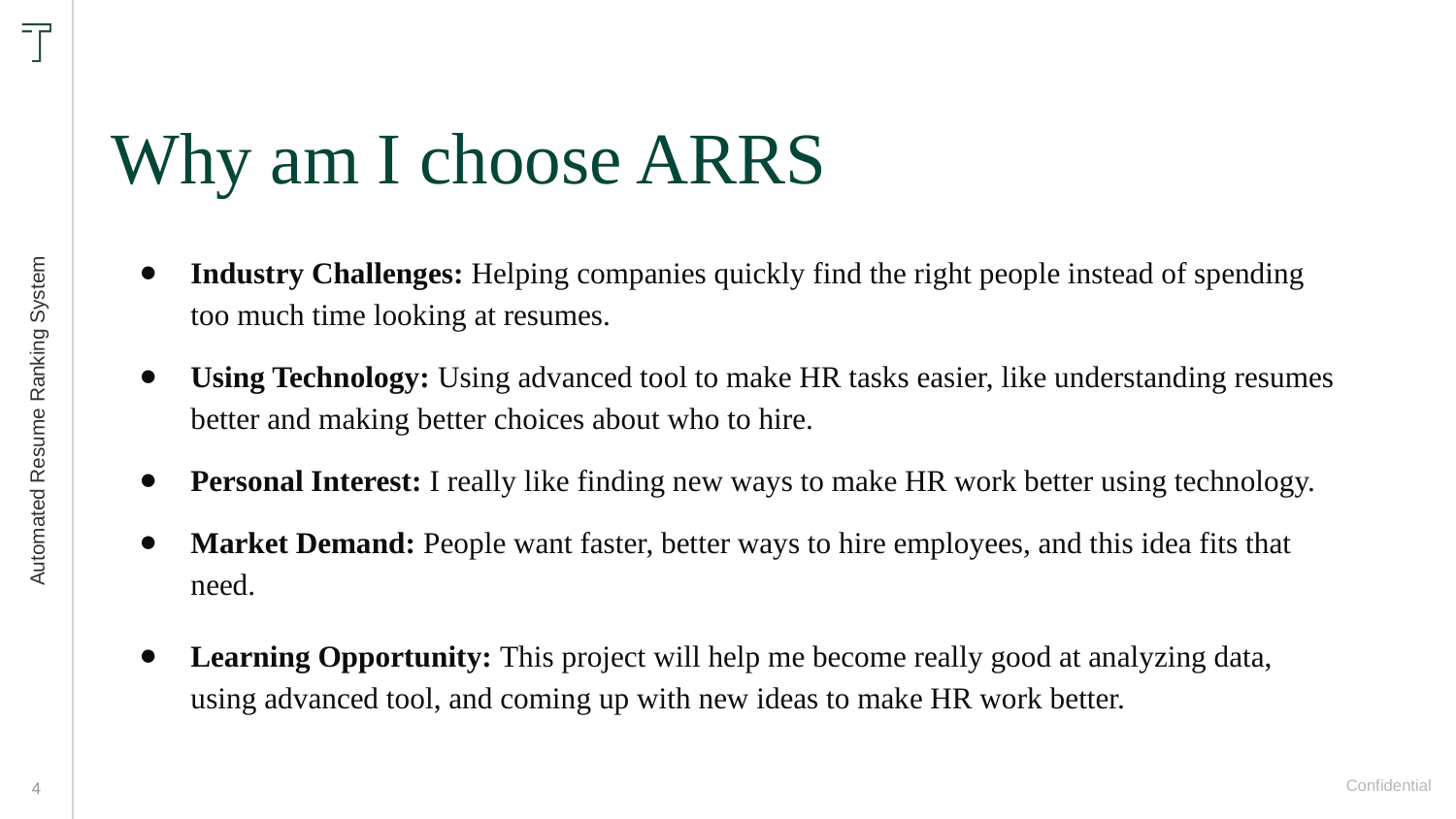

Why am I choose ARRS
Industry Challenges: Helping companies quickly find the right people instead of spending too much time looking at resumes.
Using Technology: Using advanced tool to make HR tasks easier, like understanding resumes better and making better choices about who to hire.
Personal Interest: I really like finding new ways to make HR work better using technology.
Market Demand: People want faster, better ways to hire employees, and this idea fits that need.
Learning Opportunity: This project will help me become really good at analyzing data, using advanced tool, and coming up with new ideas to make HR work better.
Automated Resume Ranking System
4